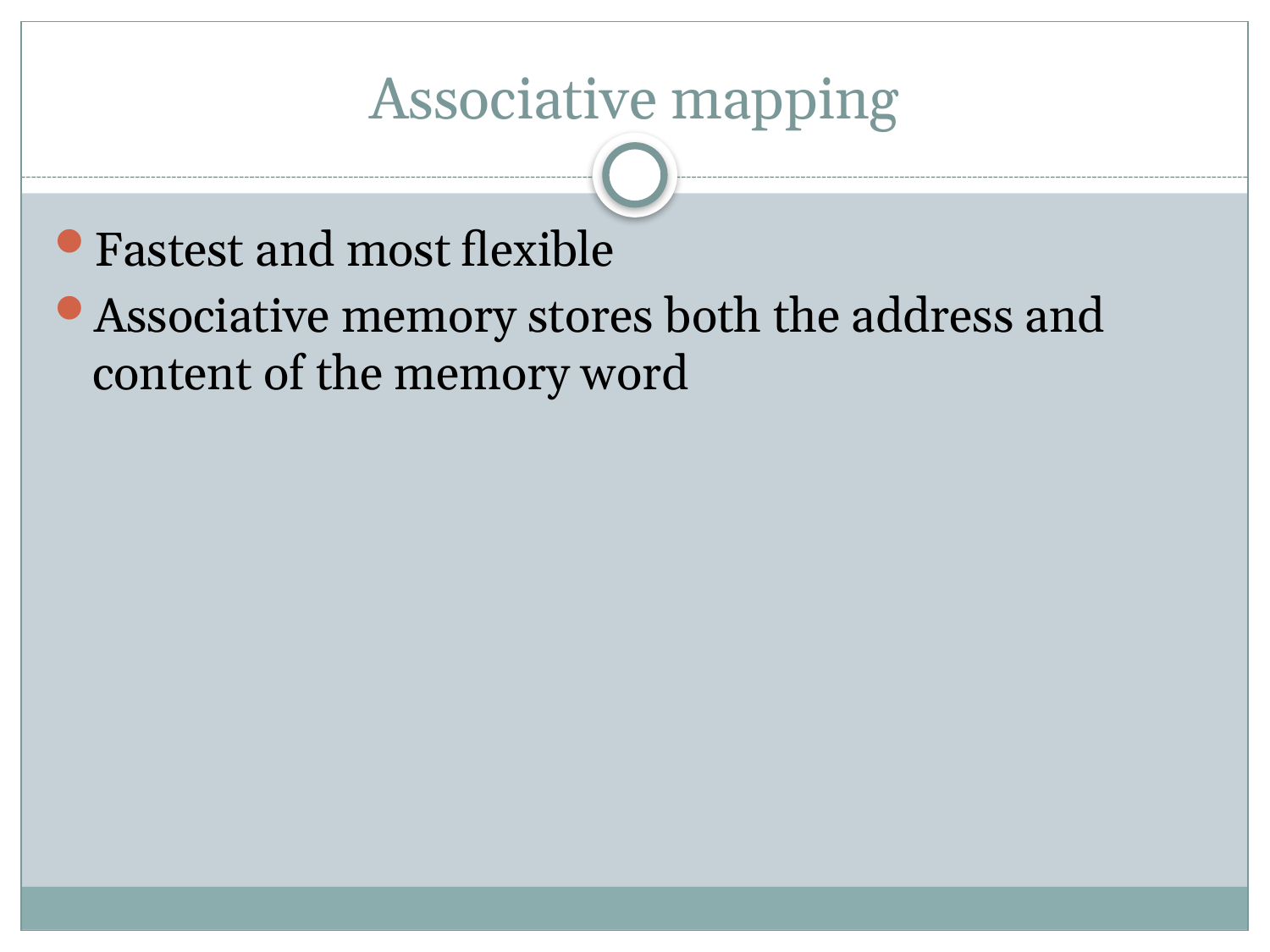

# Associative mapping
Fastest and most flexible
Associative memory stores both the address and content of the memory word